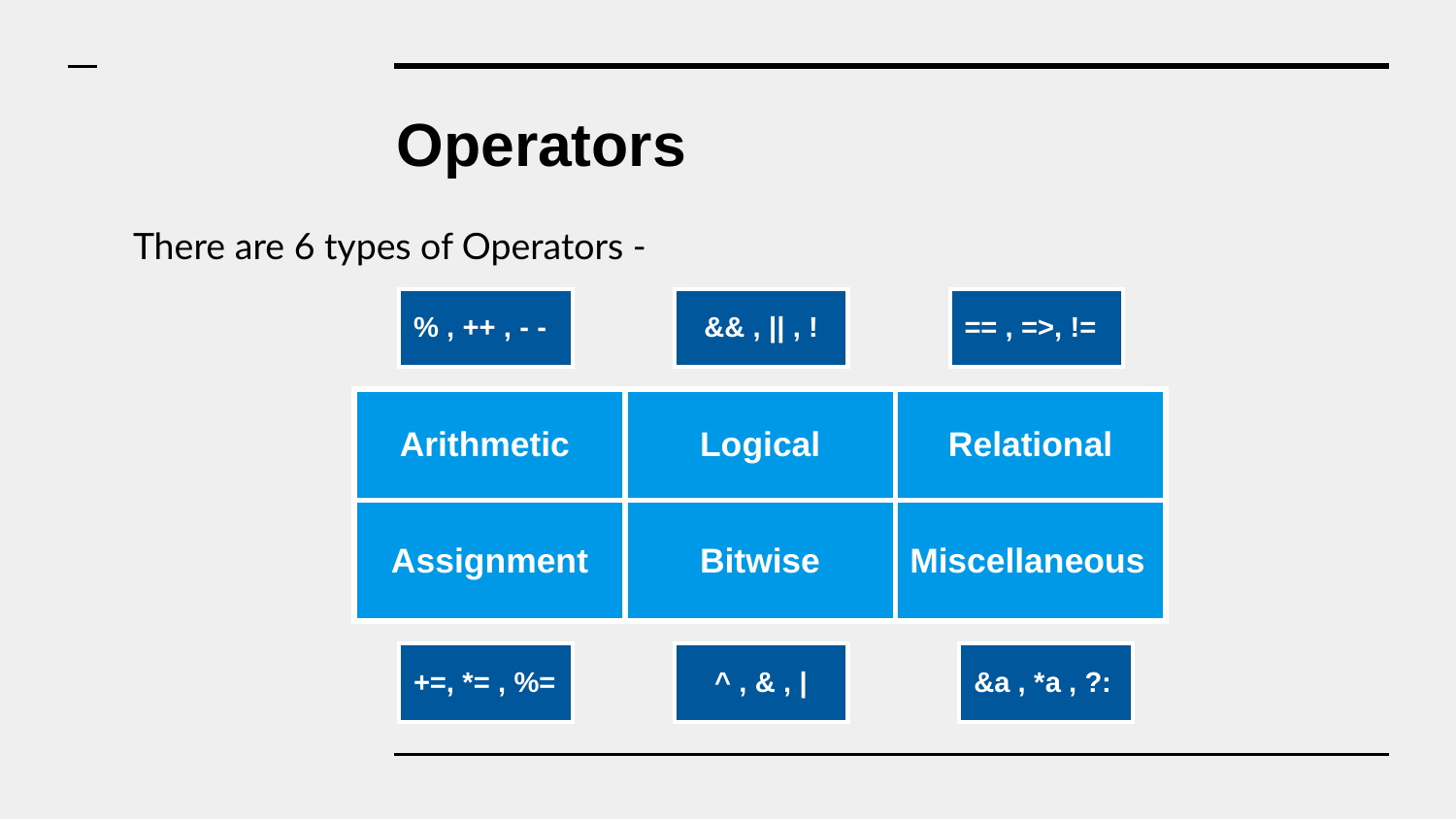

# Operators
There are 6 types of Operators -
| % , ++ , - - |
| --- |
| && , || , ! |
| --- |
| == , =>, != |
| --- |
| Arithmetic | Logical | Relational |
| --- | --- | --- |
| Assignment | Bitwise | Miscellaneous |
| +=, \*= , %= |
| --- |
| ^ , & , | |
| --- |
| &a , \*a , ?: |
| --- |